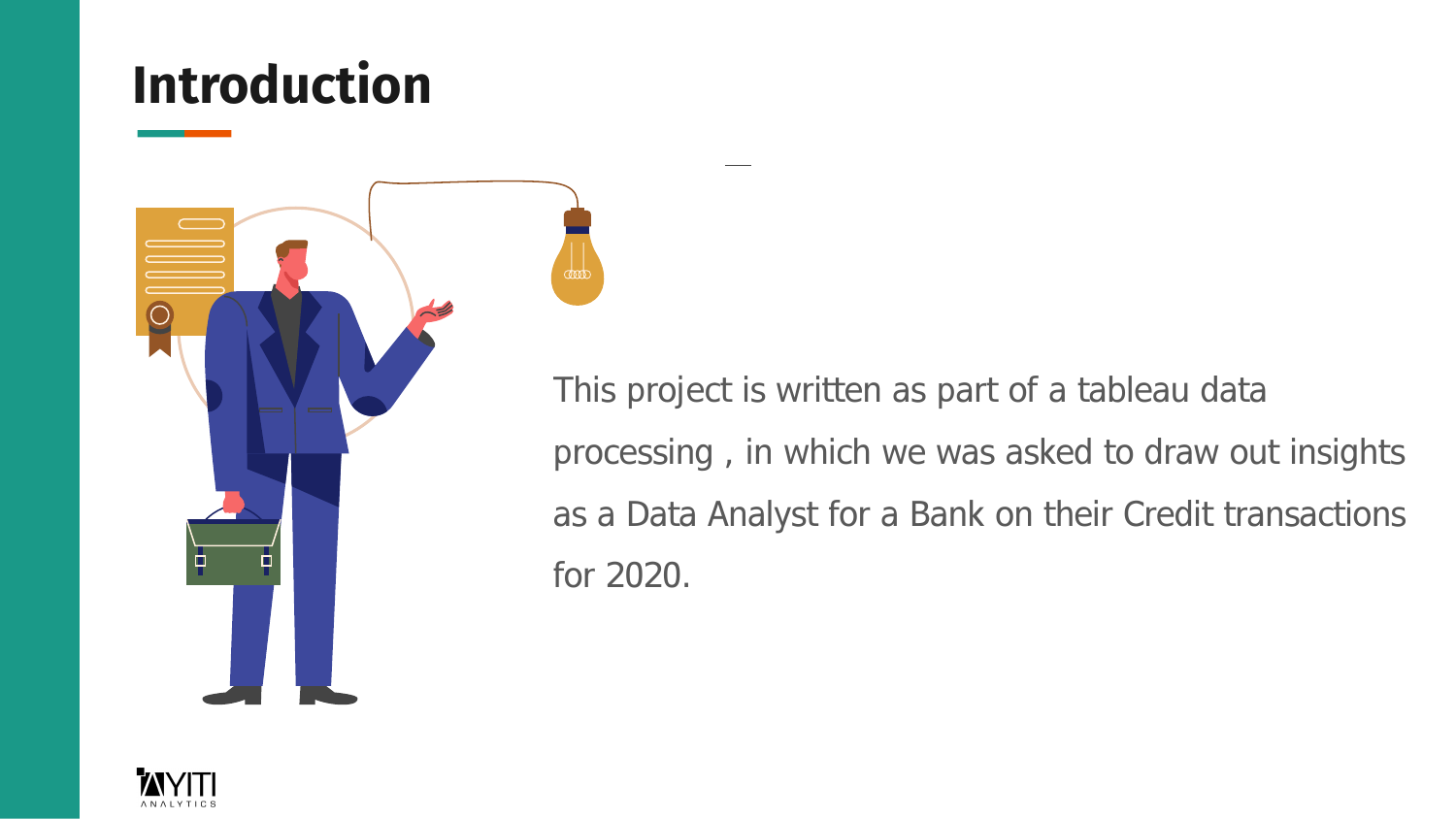

# Introduction

This project is written as part of a tableau data processing , in which we was asked to draw out insights as a Data Analyst for a Bank on their Credit transactions for 2020.